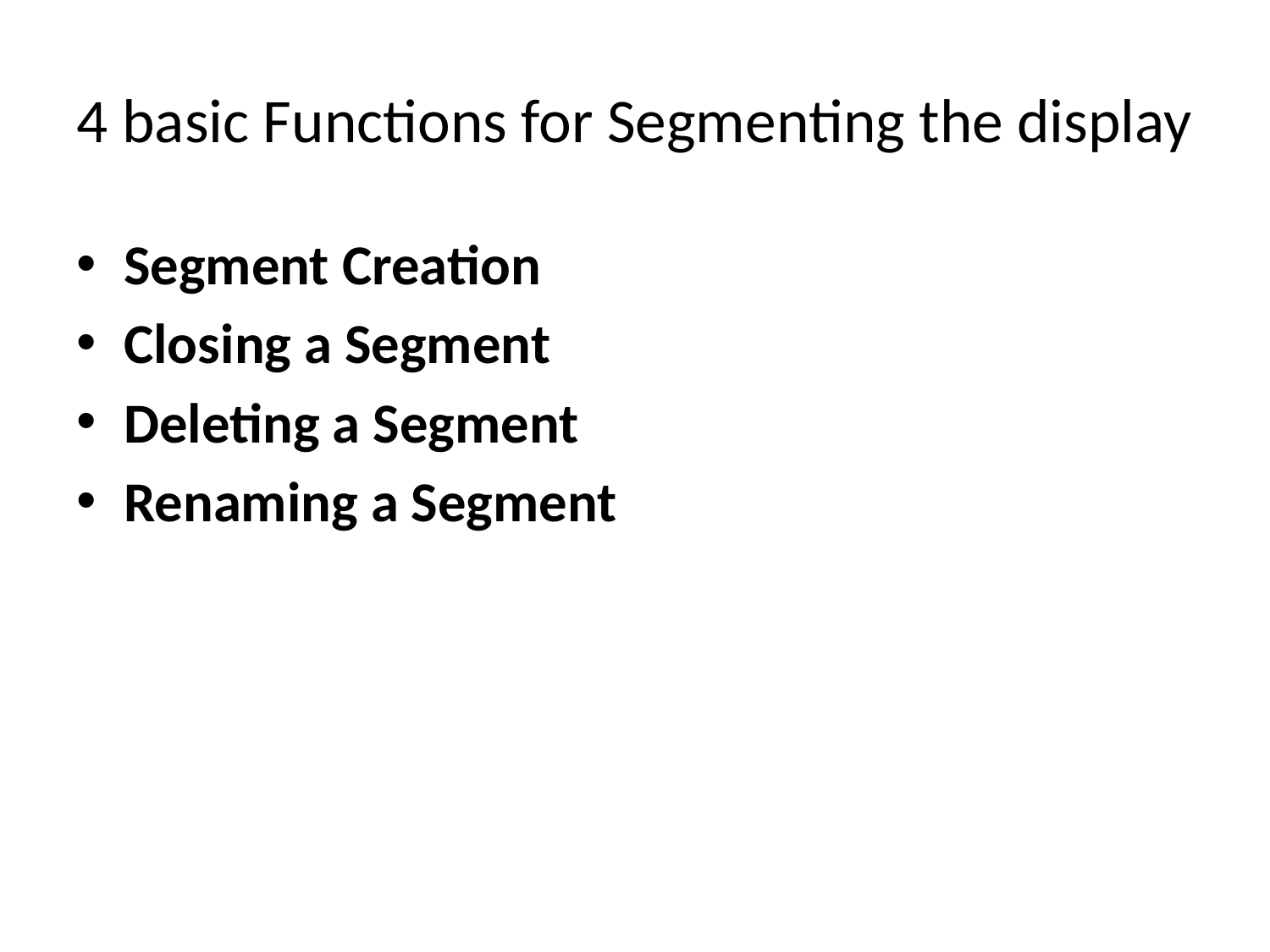

# 4 basic Functions for Segmenting the display
Segment Creation
Closing a Segment
Deleting a Segment
Renaming a Segment